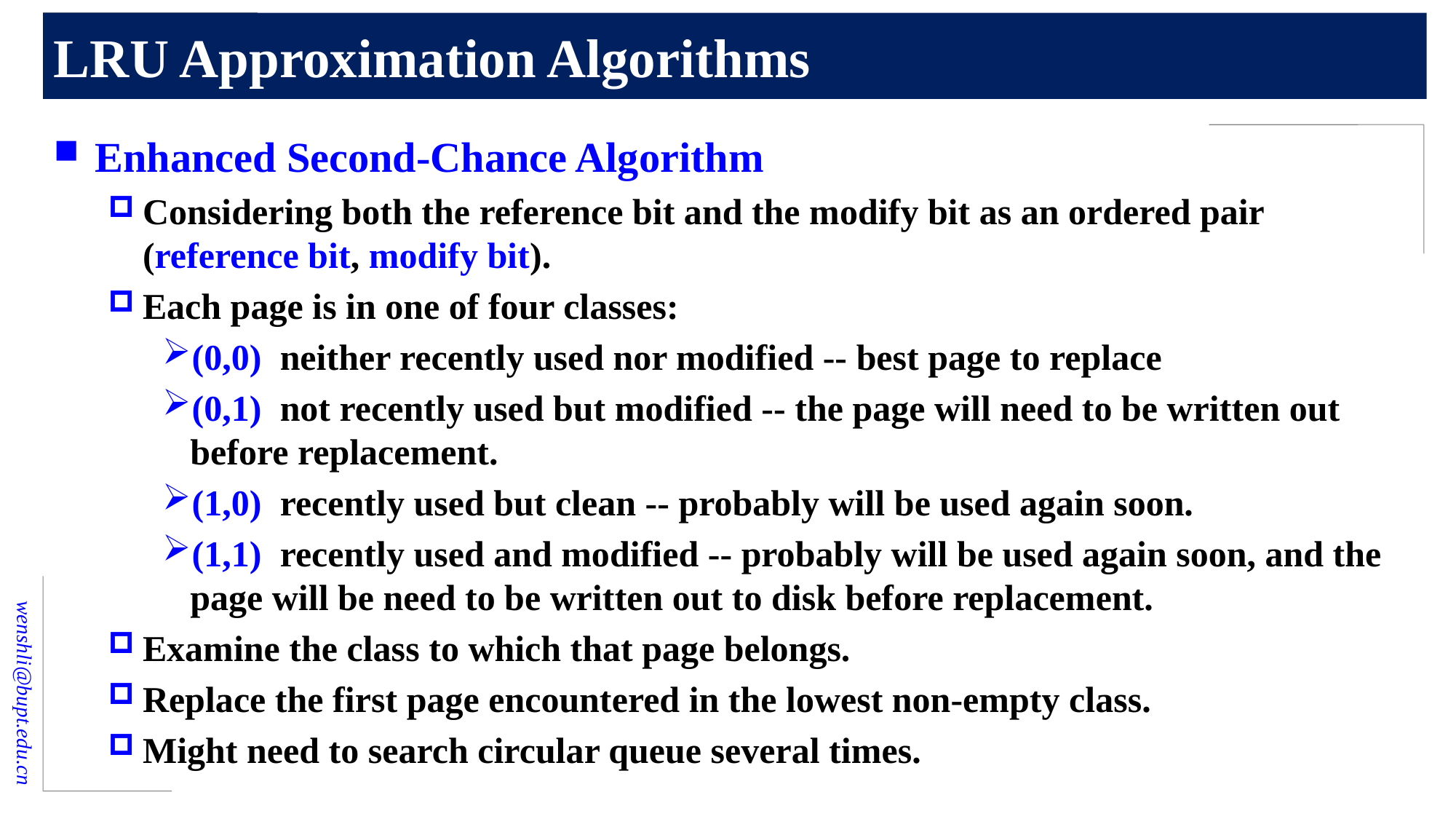

# LRU Approximation Algorithms
Enhanced Second-Chance Algorithm
Considering both the reference bit and the modify bit as an ordered pair (reference bit, modify bit).
Each page is in one of four classes:
(0,0)  neither recently used nor modified -- best page to replace
(0,1)  not recently used but modified -- the page will need to be written out before replacement.
(1,0)  recently used but clean -- probably will be used again soon.
(1,1)  recently used and modified -- probably will be used again soon, and the page will be need to be written out to disk before replacement.
Examine the class to which that page belongs.
Replace the first page encountered in the lowest non-empty class.
Might need to search circular queue several times.
49